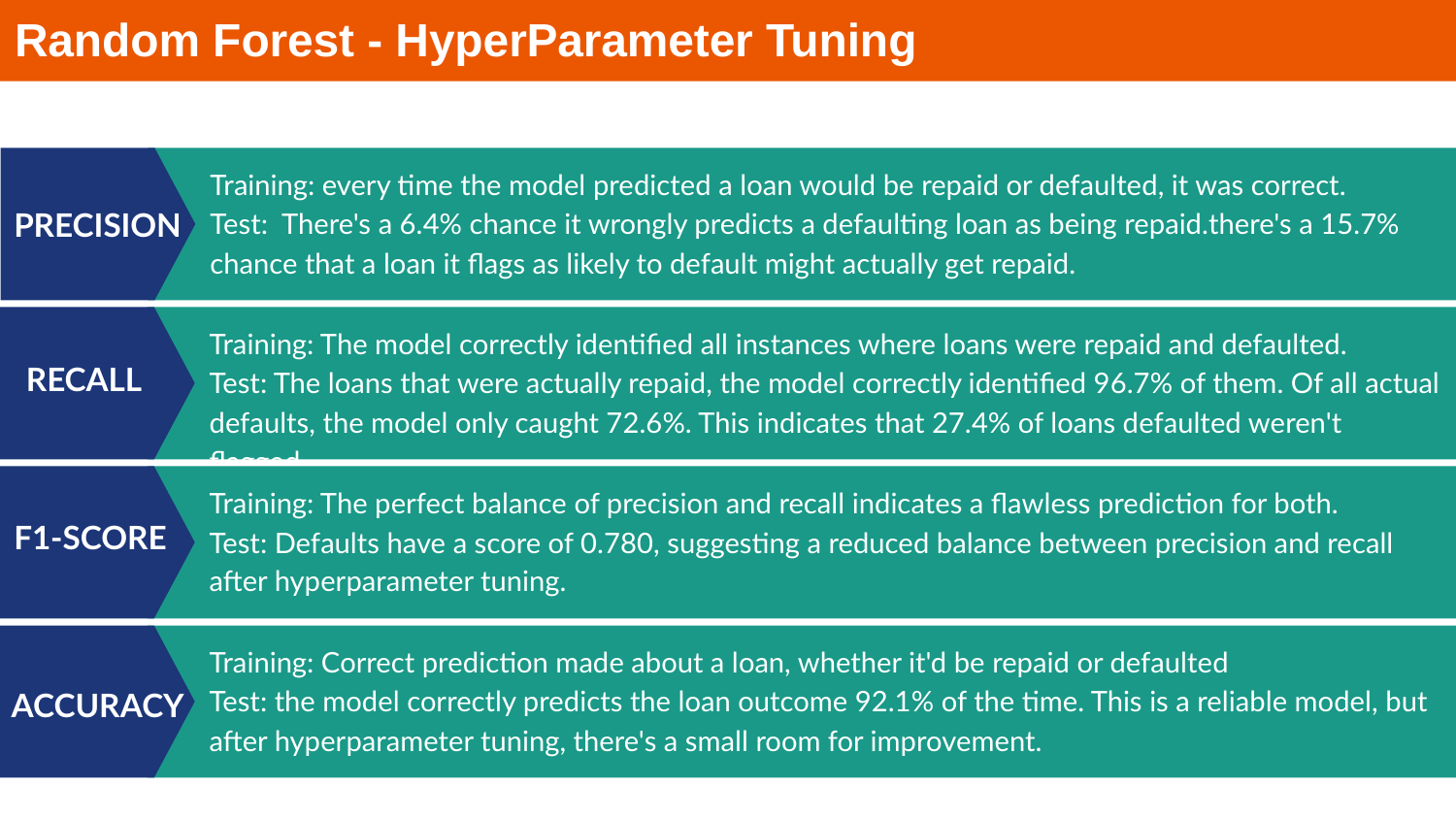

Random Forest - HyperParameter Tuning
Training: every time the model predicted a loan would be repaid or defaulted, it was correct.
Test:  There's a 6.4% chance it wrongly predicts a defaulting loan as being repaid.there's a 15.7% chance that a loan it flags as likely to default might actually get repaid.

PRECISION
Training: The model correctly identified all instances where loans were repaid and defaulted.
Test: The loans that were actually repaid, the model correctly identified 96.7% of them. Of all actual defaults, the model only caught 72.6%. This indicates that 27.4% of loans defaulted weren't flagged.

RECALL
Training: The perfect balance of precision and recall indicates a flawless prediction for both.
Test: Defaults have a score of 0.780, suggesting a reduced balance between precision and recall after hyperparameter tuning.

F1-SCORE
Training: Correct prediction made about a loan, whether it'd be repaid or defaulted
Test: the model correctly predicts the loan outcome 92.1% of the time. This is a reliable model, but after hyperparameter tuning, there's a small room for improvement.

ACCURACY

Support:
This represents the actual number of instances of repayments and defaults in the training and test datasets, giving an idea of the data distribution.

Macro and Weighted Averages:
The averages, especially the macro average, help underline that the model is slightly less adept at predicting defaults (class 1) than repayments (class 0) in the test set.
Contextual Summary: The model is exceptionally adept at predicting loan outcomes in the training set. In real-world scenarios (test set), it remains highly reliable, particularly for predicting repayments. However, lenders should be cautious as the model might miss out on identifying 1 in 4 actual defaults, potentially leading to financial risks.